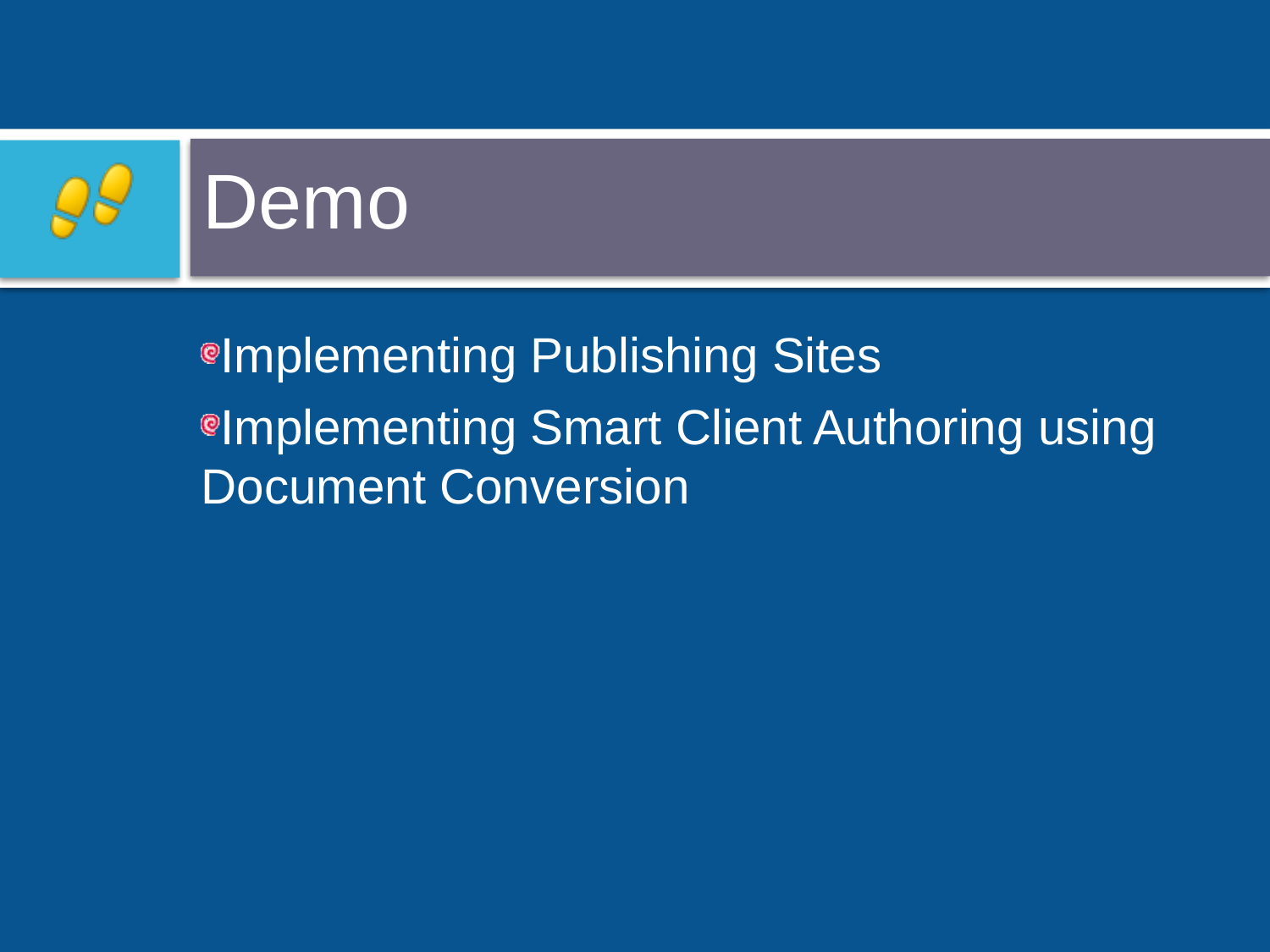

# Demo
Implementing Publishing Sites
Implementing Smart Client Authoring using Document Conversion